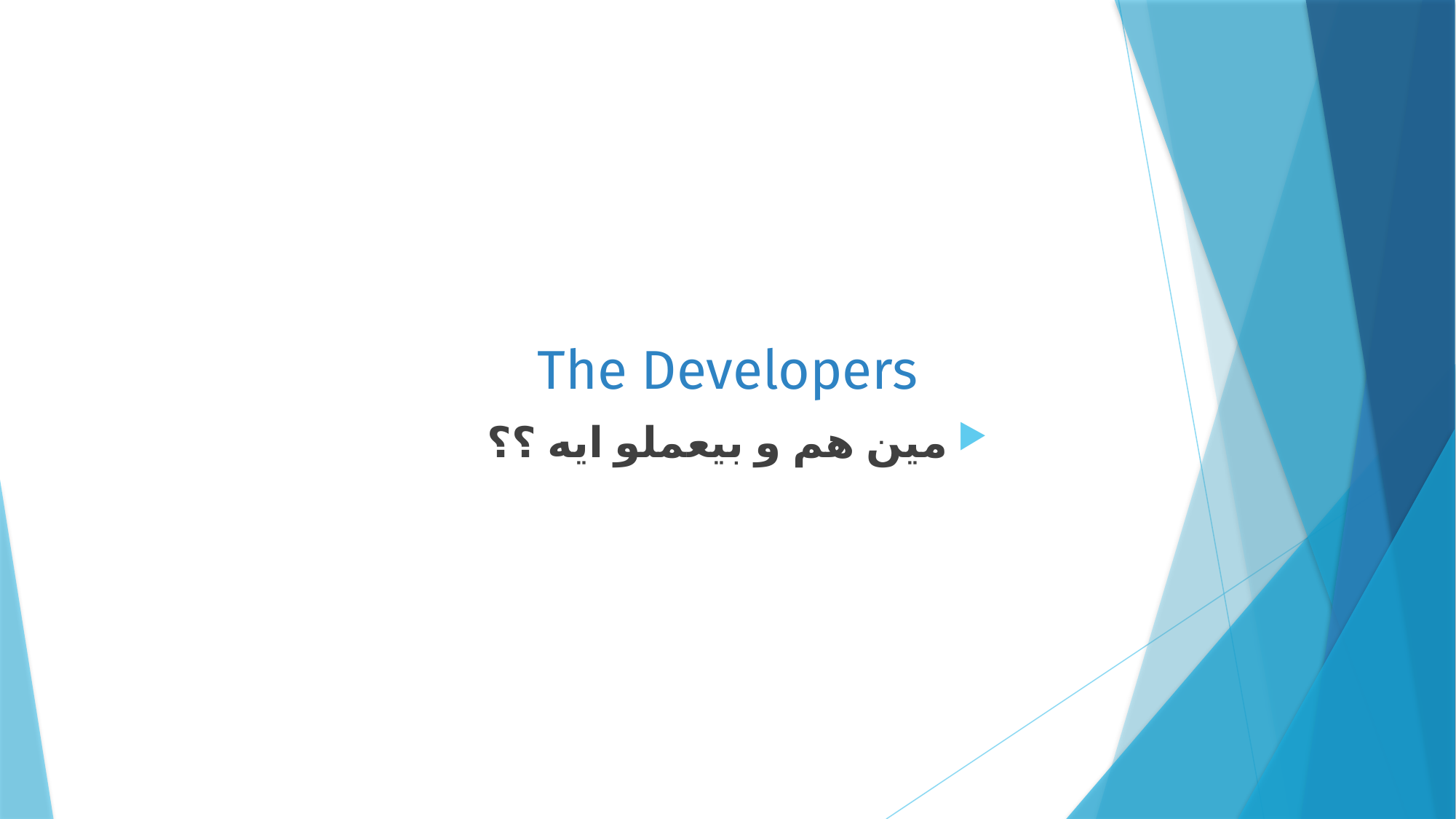

# The Developers
مين هم و بيعملو ايه ؟؟